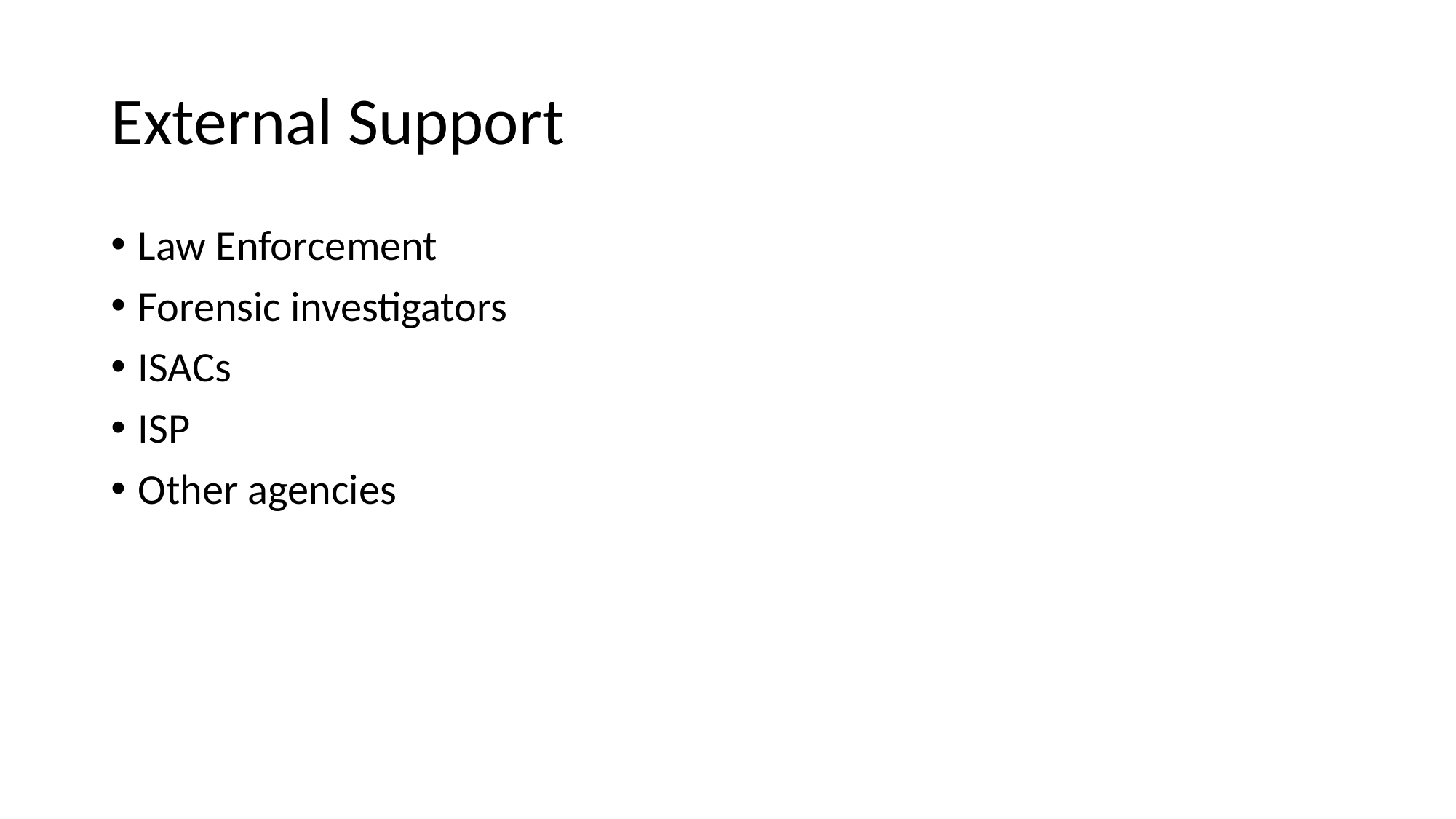

# External Support
Law Enforcement
Forensic investigators
ISACs
ISP
Other agencies